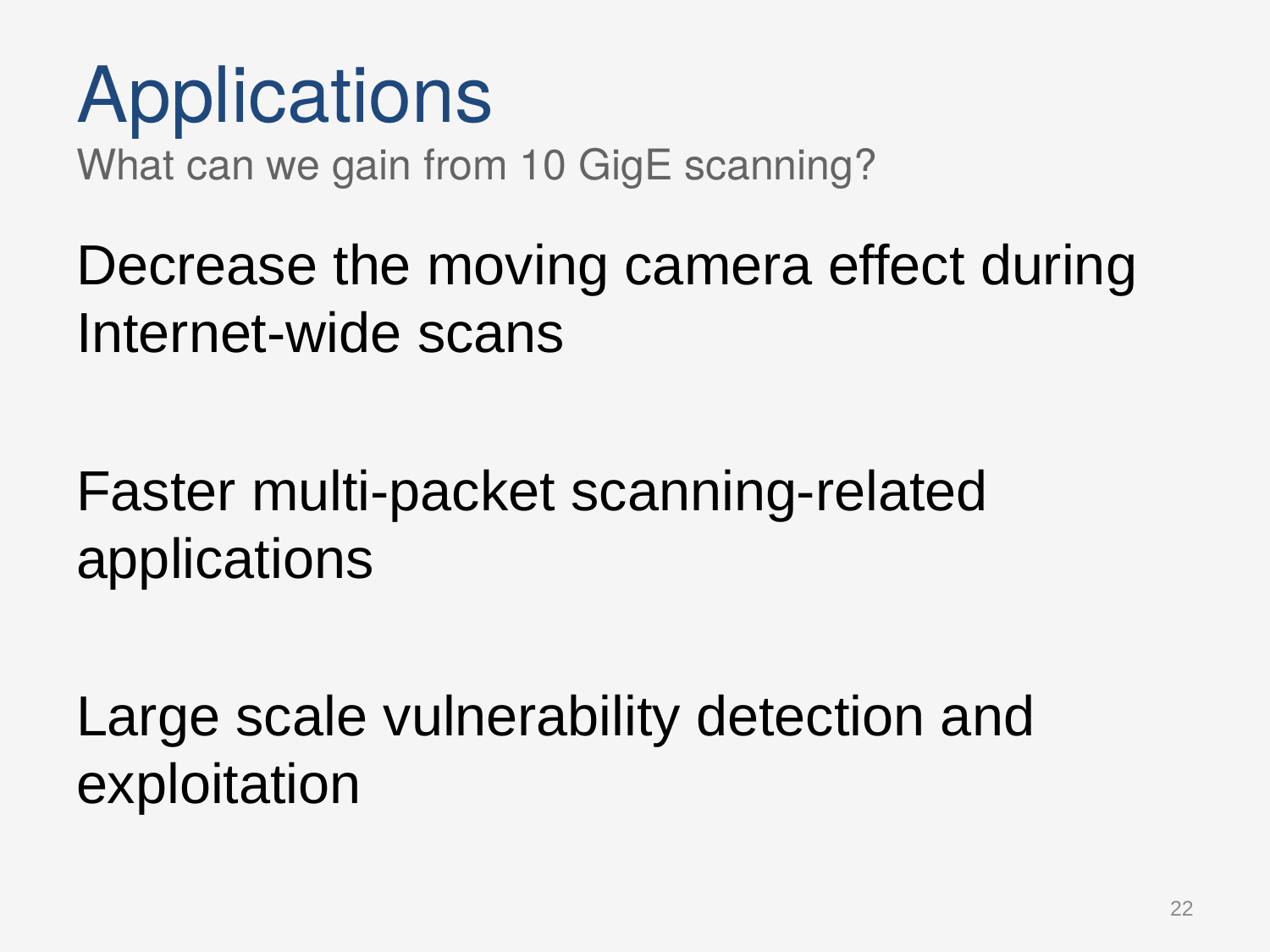

# Applications What can we gain from 10 GigE scanning?
Decrease the moving camera effect during Internet-wide scans

Faster multi-packet scanning-related applications

Large scale vulnerability detection and exploitation

22